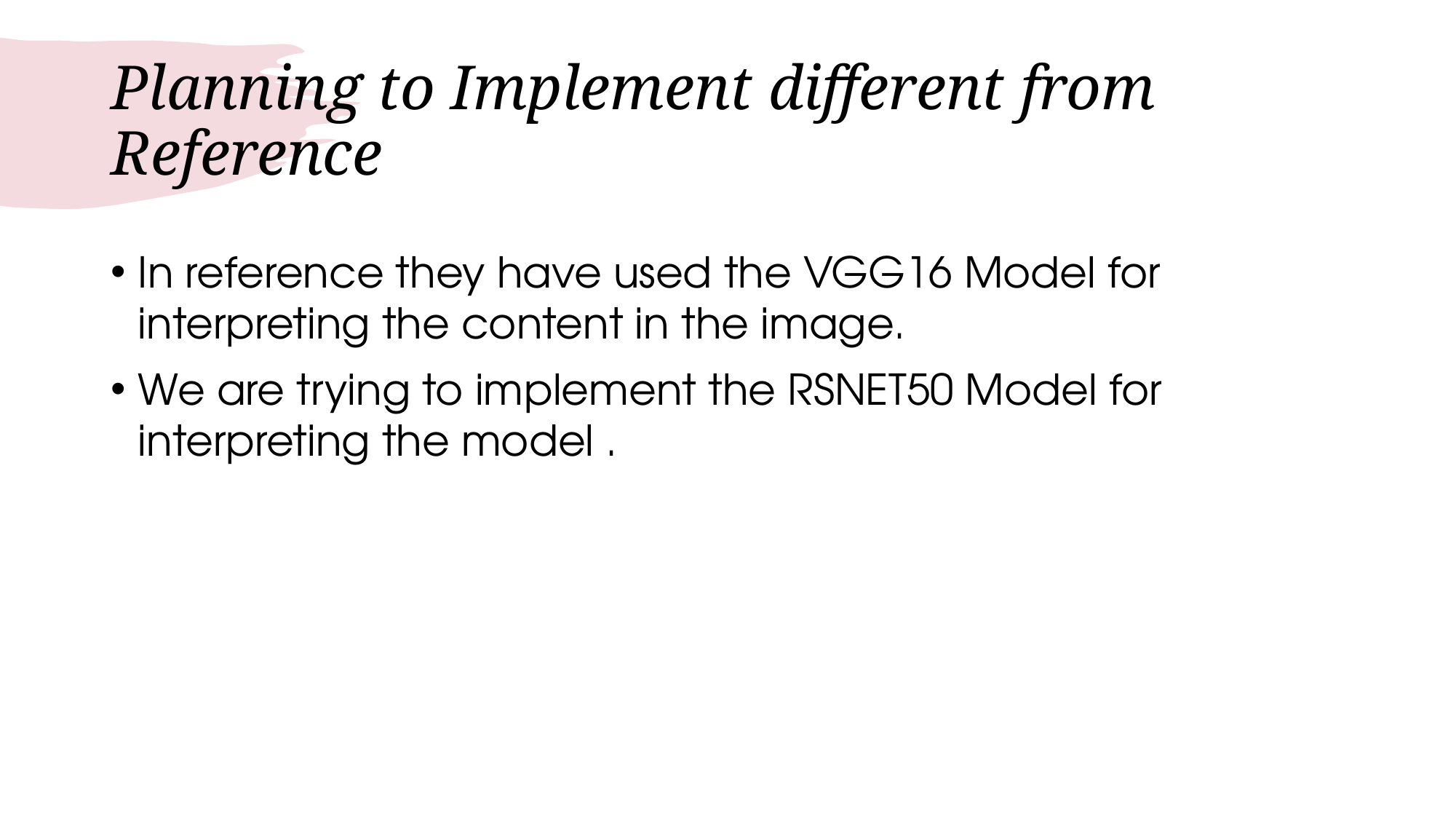

# Planning to Implement different from Reference
In reference they have used the VGG16 Model for interpreting the content in the image.
We are trying to implement the RSNET50 Model for interpreting the model .